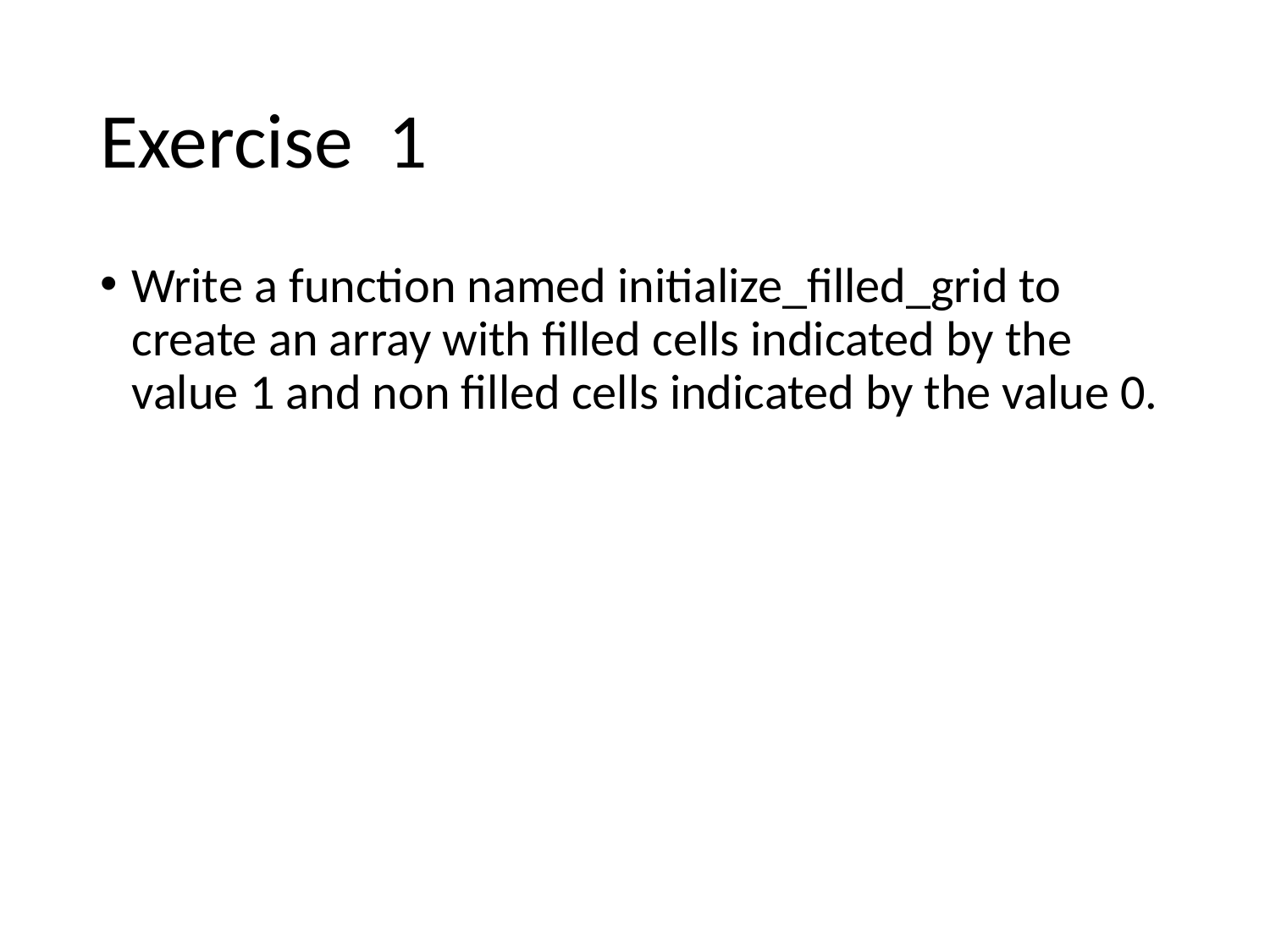

# Exercise  1
Write a function named initialize_filled_grid to create an array with filled cells indicated by the value 1 and non filled cells indicated by the value 0.